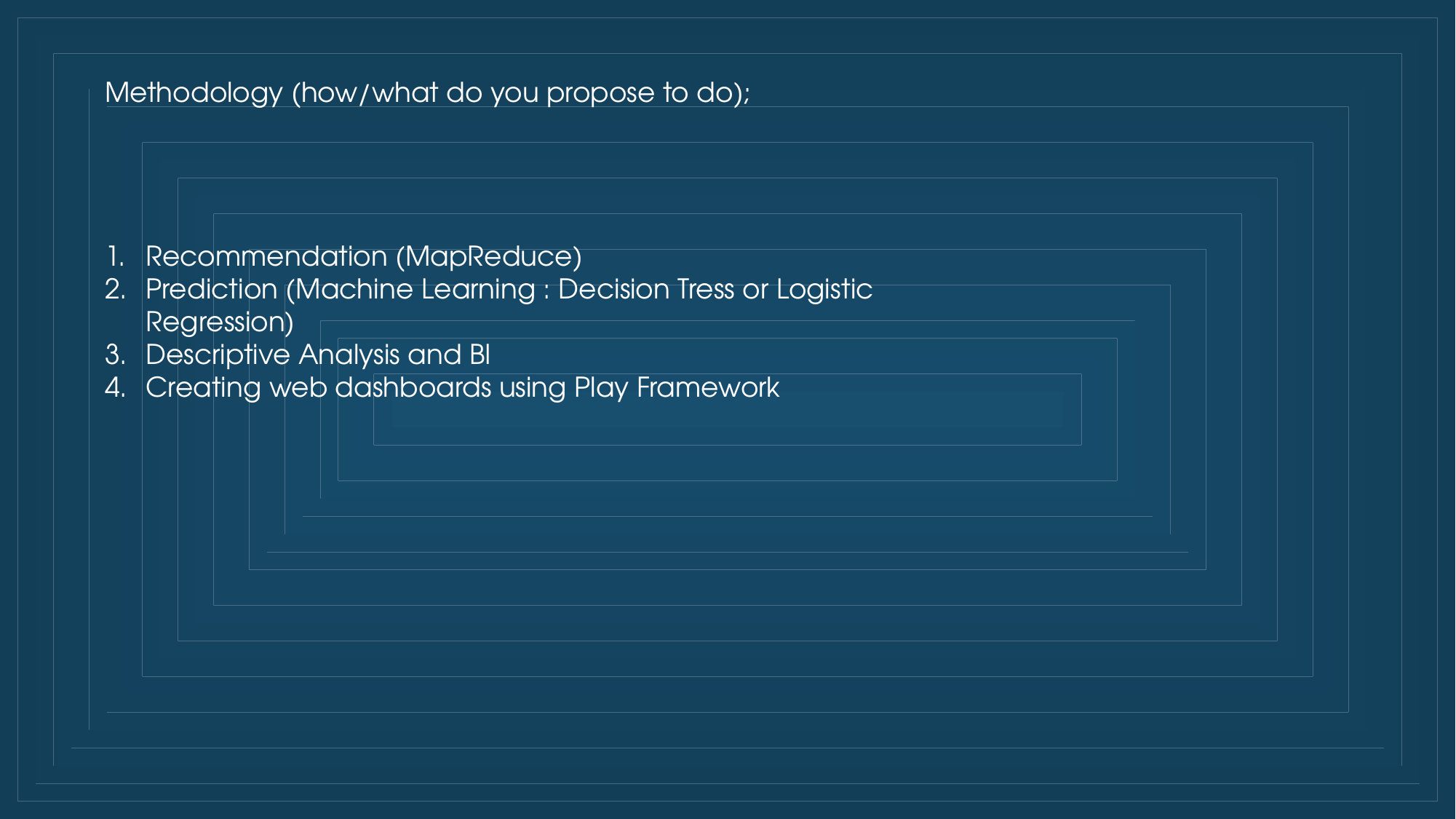

Methodology (how/what do you propose to do);

Recommendation (MapReduce)
Prediction (Machine Learning : Decision Tress or Logistic Regression)
Descriptive Analysis and BI
Creating web dashboards using Play Framework